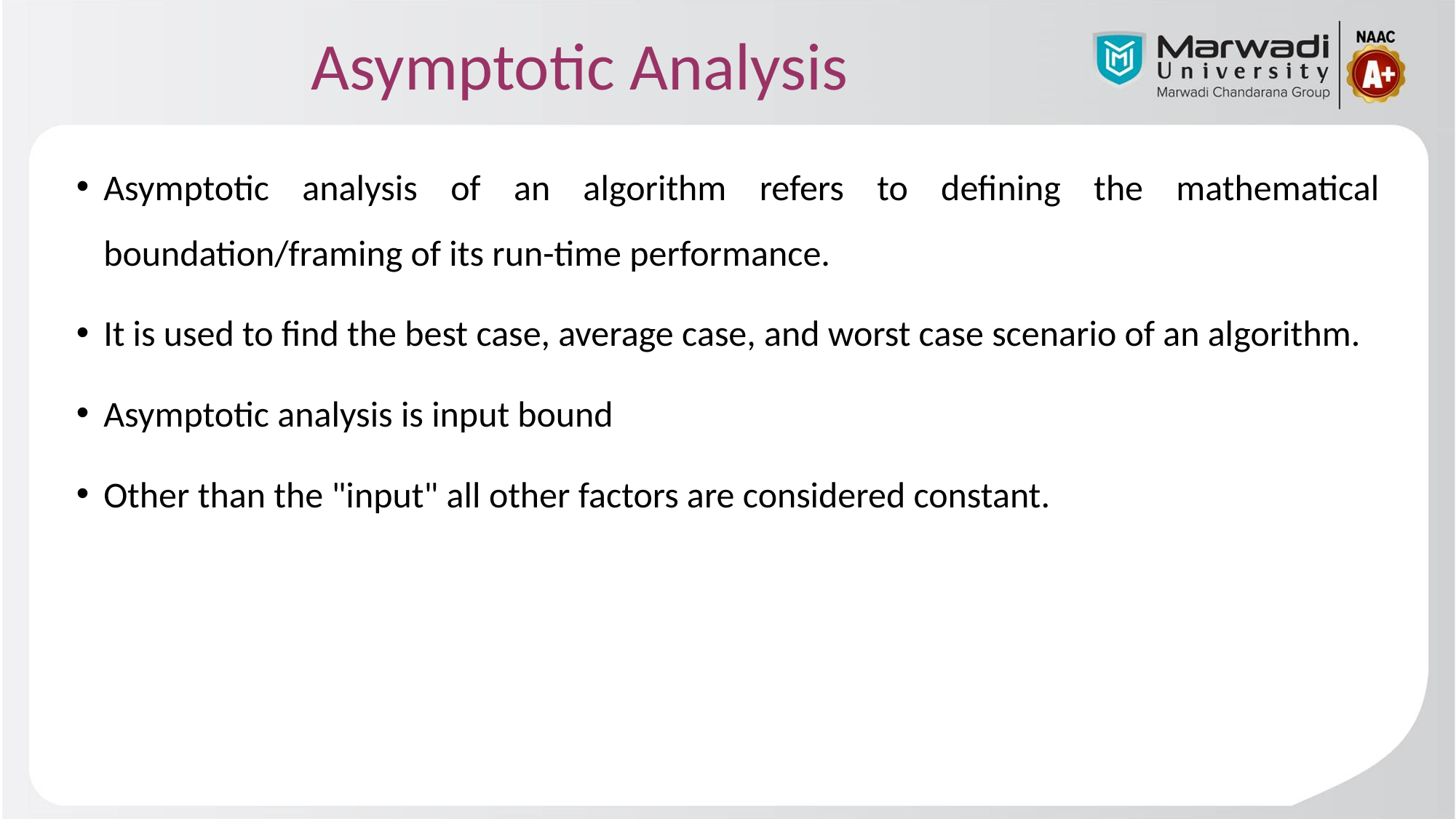

# Asymptotic Analysis
Asymptotic analysis of an algorithm refers to defining the mathematical boundation/framing of its run-time performance.
It is used to find the best case, average case, and worst case scenario of an algorithm.
Asymptotic analysis is input bound
Other than the "input" all other factors are considered constant.